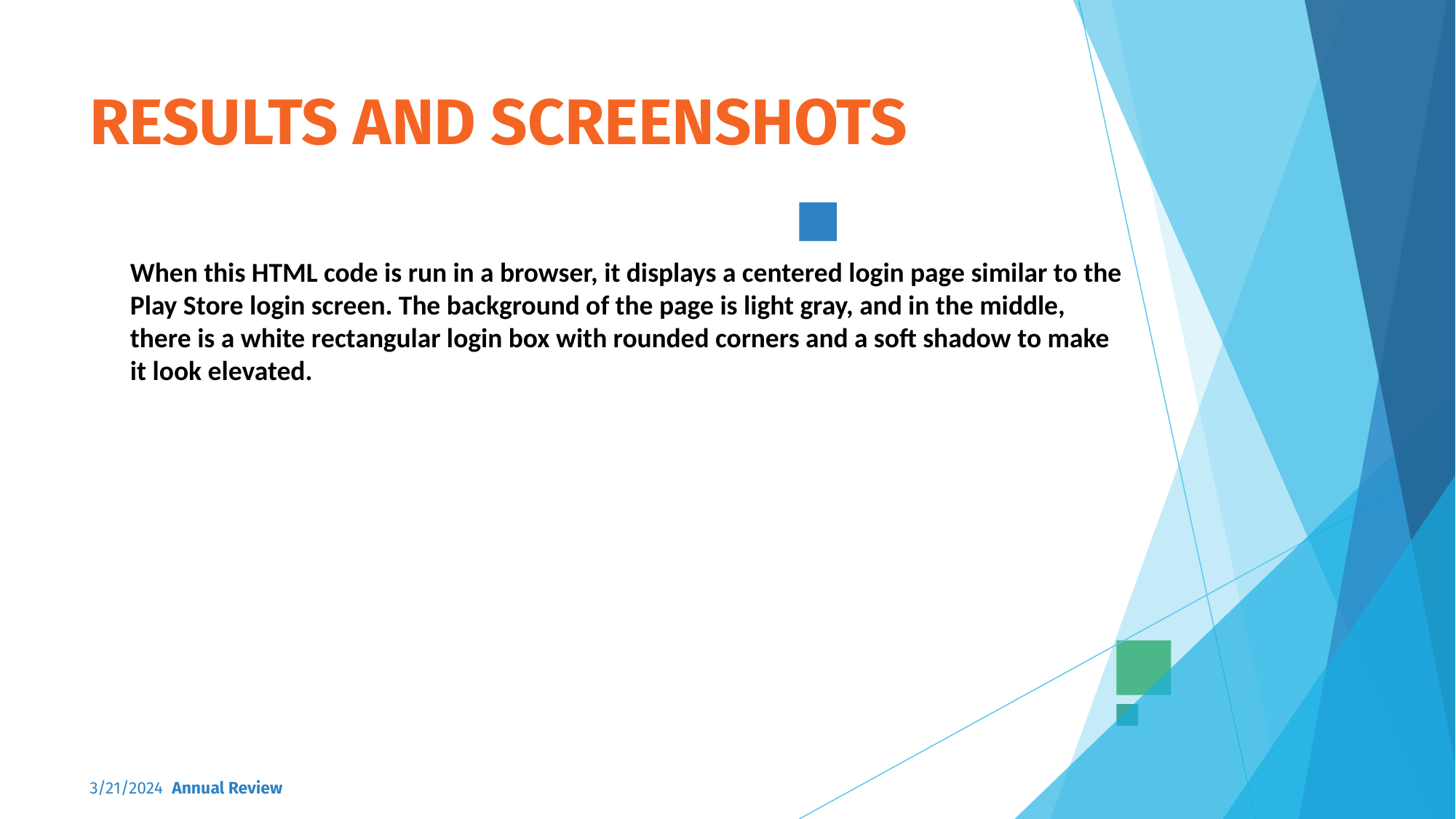

# RESULTS AND SCREENSHOTS

When this HTML code is run in a browser, it displays a centered login page similar to the Play Store login screen. The background of the page is light gray, and in the middle, there is a white rectangular login box with rounded corners and a soft shadow to make it look elevated.

10
3/21/2024  Annual Review